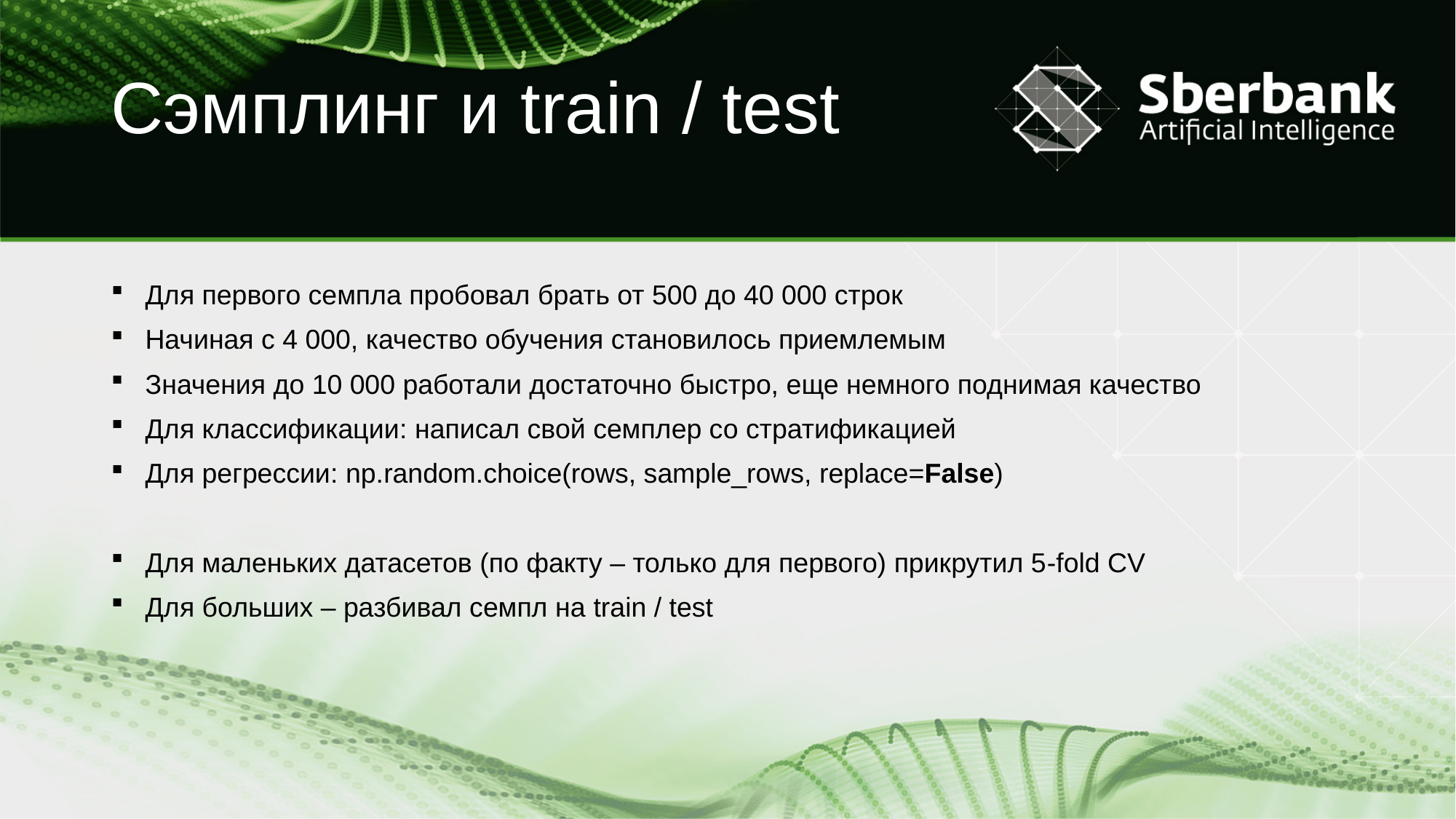

# Сэмплинг и train / test
Для первого семпла пробовал брать от 500 до 40 000 строк
Начиная с 4 000, качество обучения становилось приемлемым
Значения до 10 000 работали достаточно быстро, еще немного поднимая качество
Для классификации: написал свой семплер со стратификацией
Для регрессии: np.random.choice(rows, sample_rows, replace=False)

Для маленьких датасетов (по факту – только для первого) прикрутил 5-fold CV
Для больших – разбивал семпл на train / test